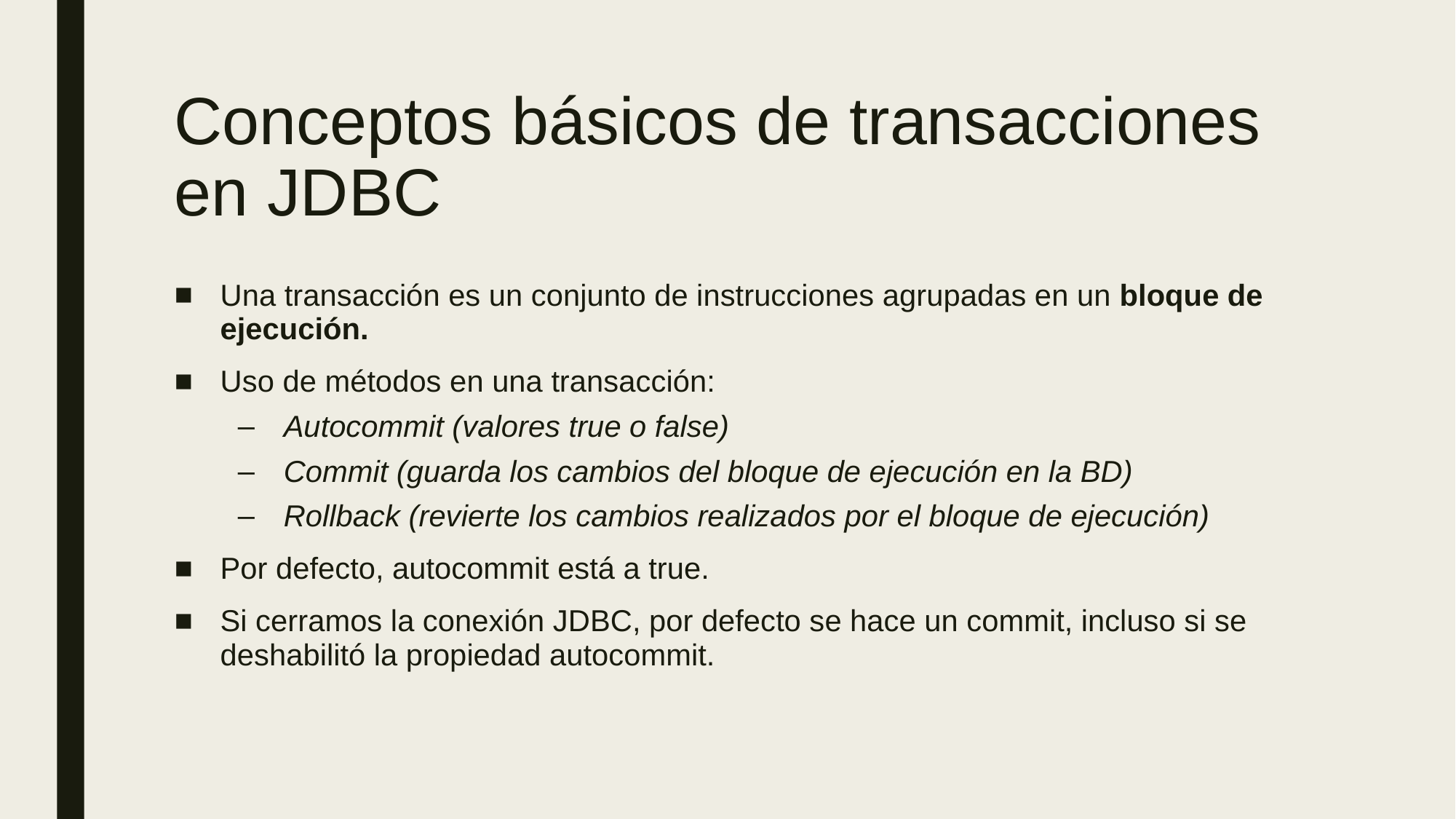

Conceptos básicos de transacciones en JDBC
Una transacción es un conjunto de instrucciones agrupadas en un bloque de ejecución.
Uso de métodos en una transacción:
Autocommit (valores true o false)
Commit (guarda los cambios del bloque de ejecución en la BD)
Rollback (revierte los cambios realizados por el bloque de ejecución)
Por defecto, autocommit está a true.
Si cerramos la conexión JDBC, por defecto se hace un commit, incluso si se deshabilitó la propiedad autocommit.